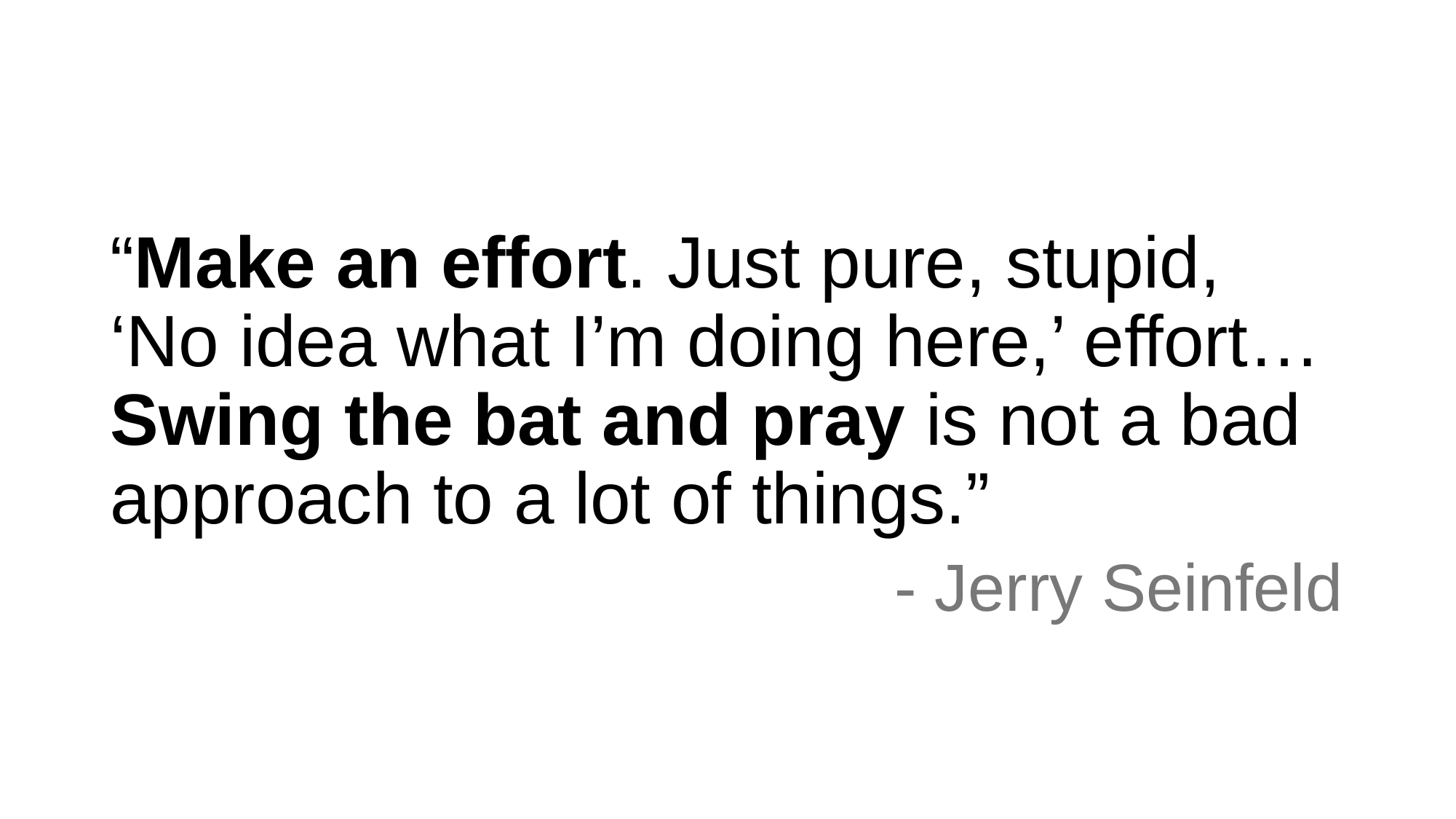

# “Make an effort. Just pure, stupid, ‘No idea what I’m doing here,’ effort…Swing the bat and pray is not a bad approach to a lot of things.”
- Jerry Seinfeld